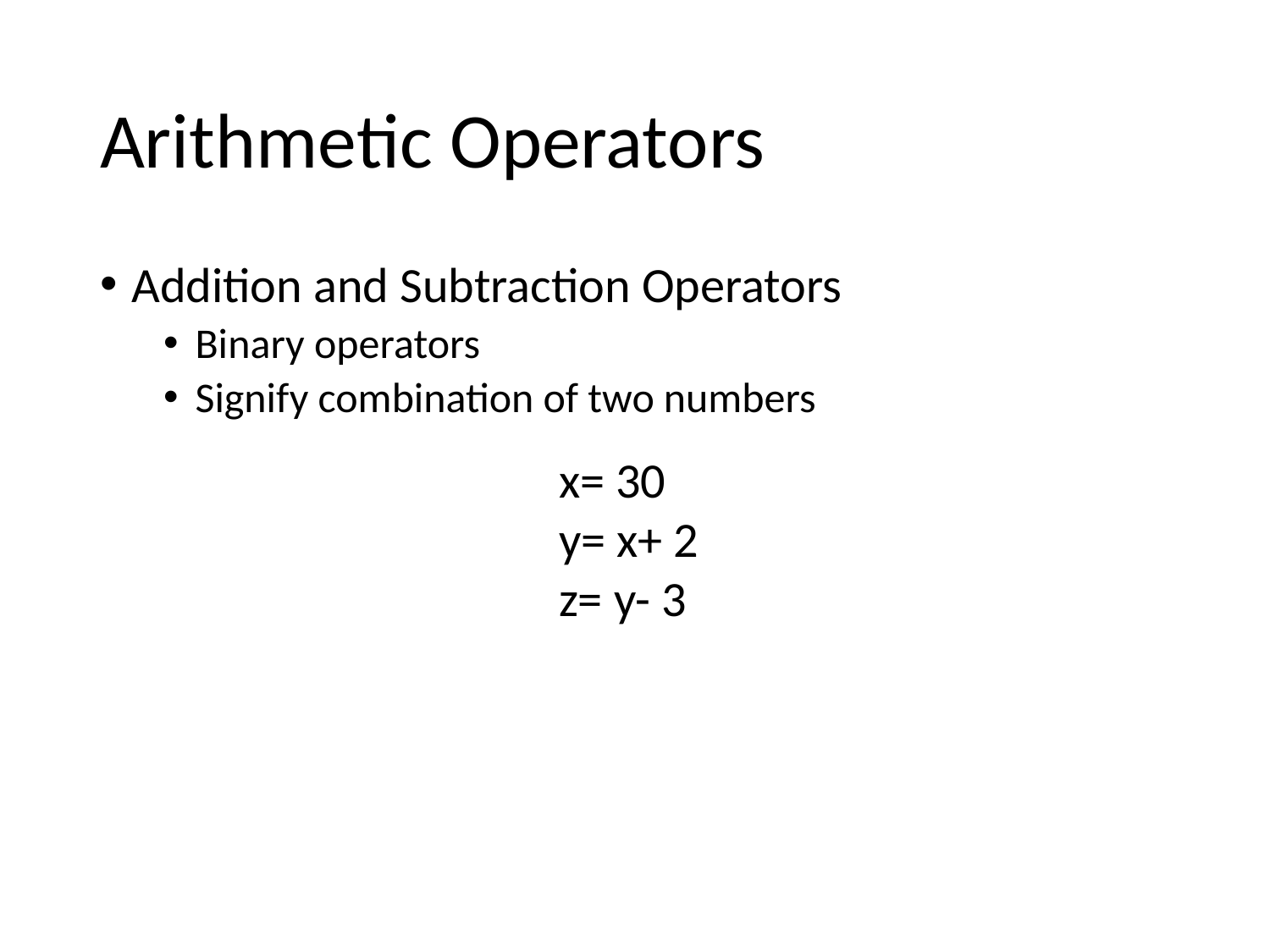

# Arithmetic Operators
Addition and Subtraction Operators
Binary operators
Signify combination of two numbers

x= 30
y= x+ 2
z= y- 3